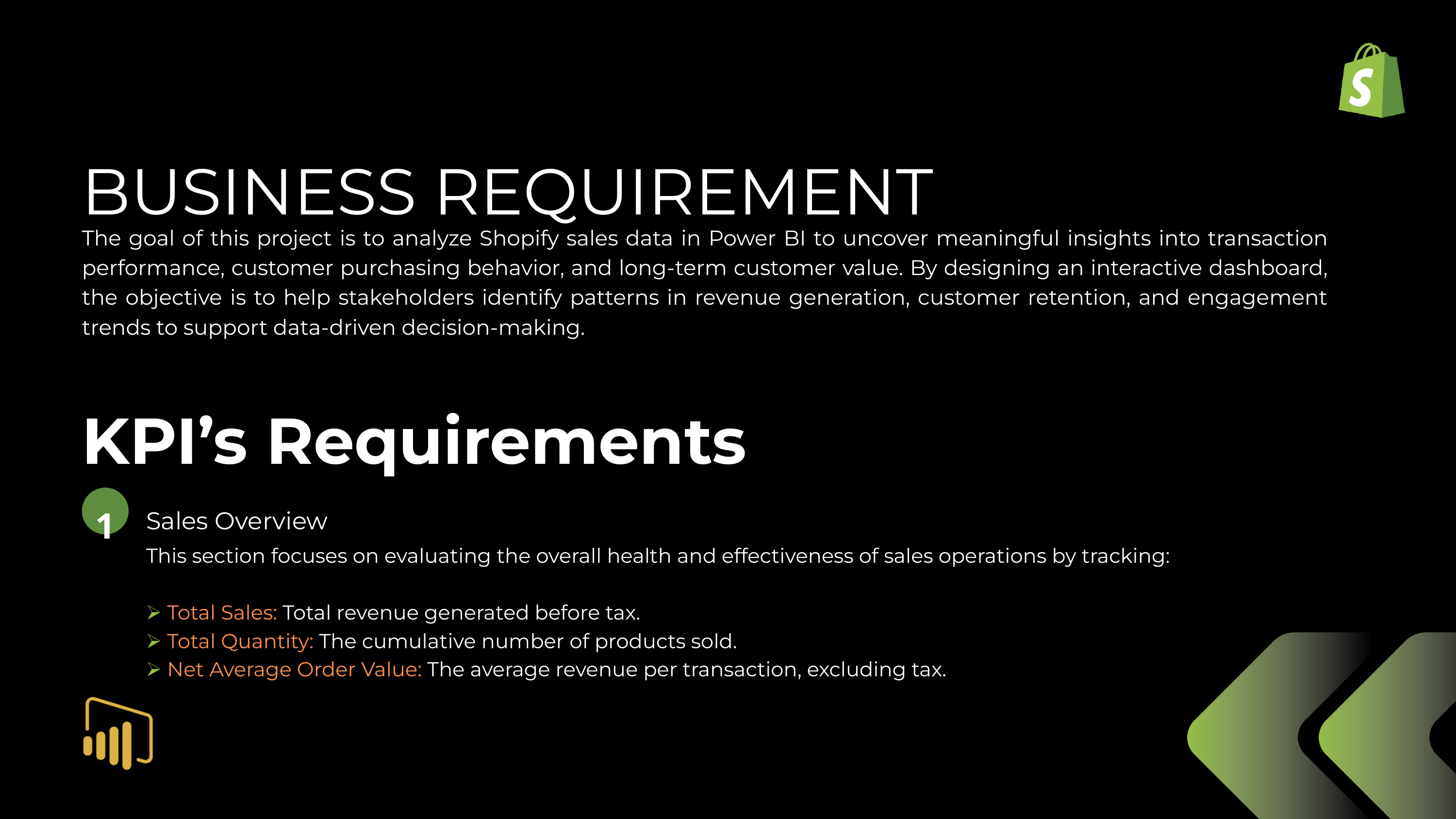

BUSINESS REQUIREMENT
The goal of this project is to analyze Shopify sales data in Power BI to uncover meaningful insights into transaction performance, customer purchasing behavior, and long-term customer value. By designing an interactive dashboard, the objective is to help stakeholders identify patterns in revenue generation, customer retention, and engagement trends to support data-driven decision-making.
KPI’s Requirements

1
Sales Overview
This section focuses on evaluating the overall health and effectiveness of sales operations by tracking:

⮚ Total Sales: Total revenue generated before tax.
⮚ Total Quantity: The cumulative number of products sold.
⮚ Net Average Order Value: The average revenue per transaction, excluding tax.